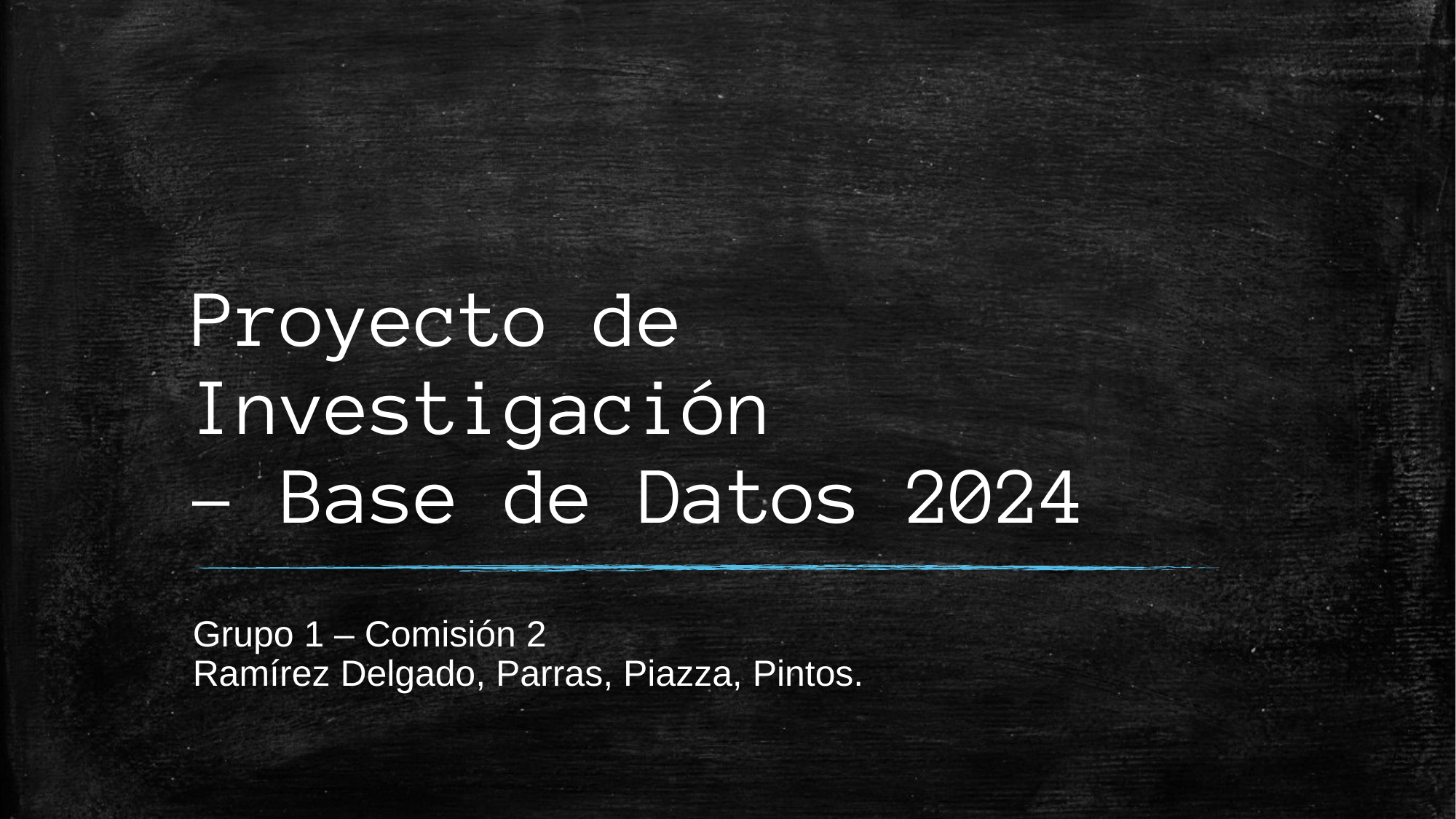

# Proyecto de Investigación – Base de Datos 2024
Grupo 1 – Comisión 2
Ramírez Delgado, Parras, Piazza, Pintos.